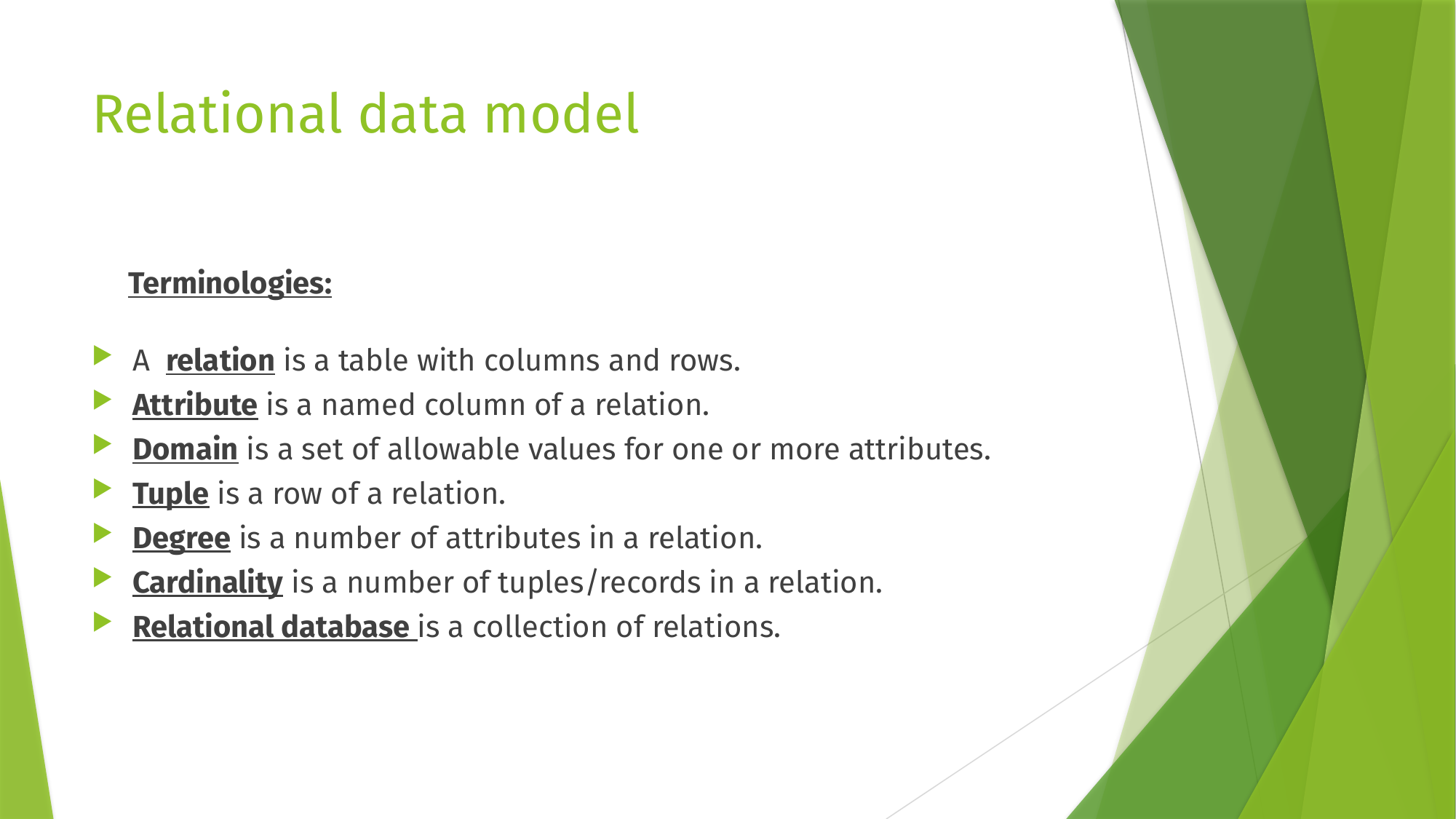

# Relational data model
     Terminologies:
A  relation is a table with columns and rows.
Attribute is a named column of a relation.
Domain is a set of allowable values for one or more attributes.
Tuple is a row of a relation.
Degree is a number of attributes in a relation.
Cardinality is a number of tuples/records in a relation.
Relational database is a collection of relations.